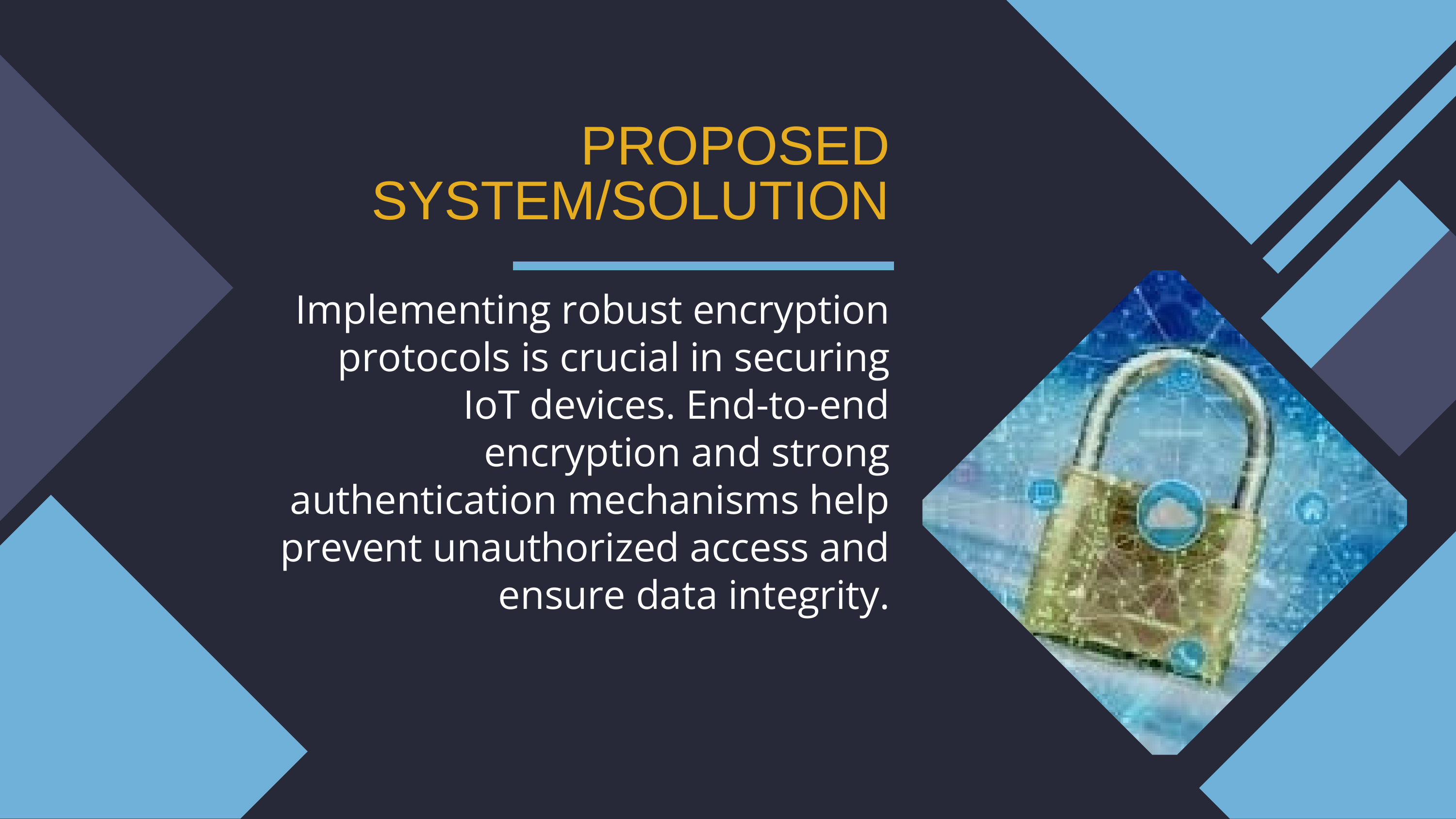

PROPOSED SYSTEM/SOLUTION

Implementing robust encryption protocols is crucial in securing
IoT devices. End-to-end encryption and strong authentication mechanisms help prevent unauthorized access and ensure data integrity.